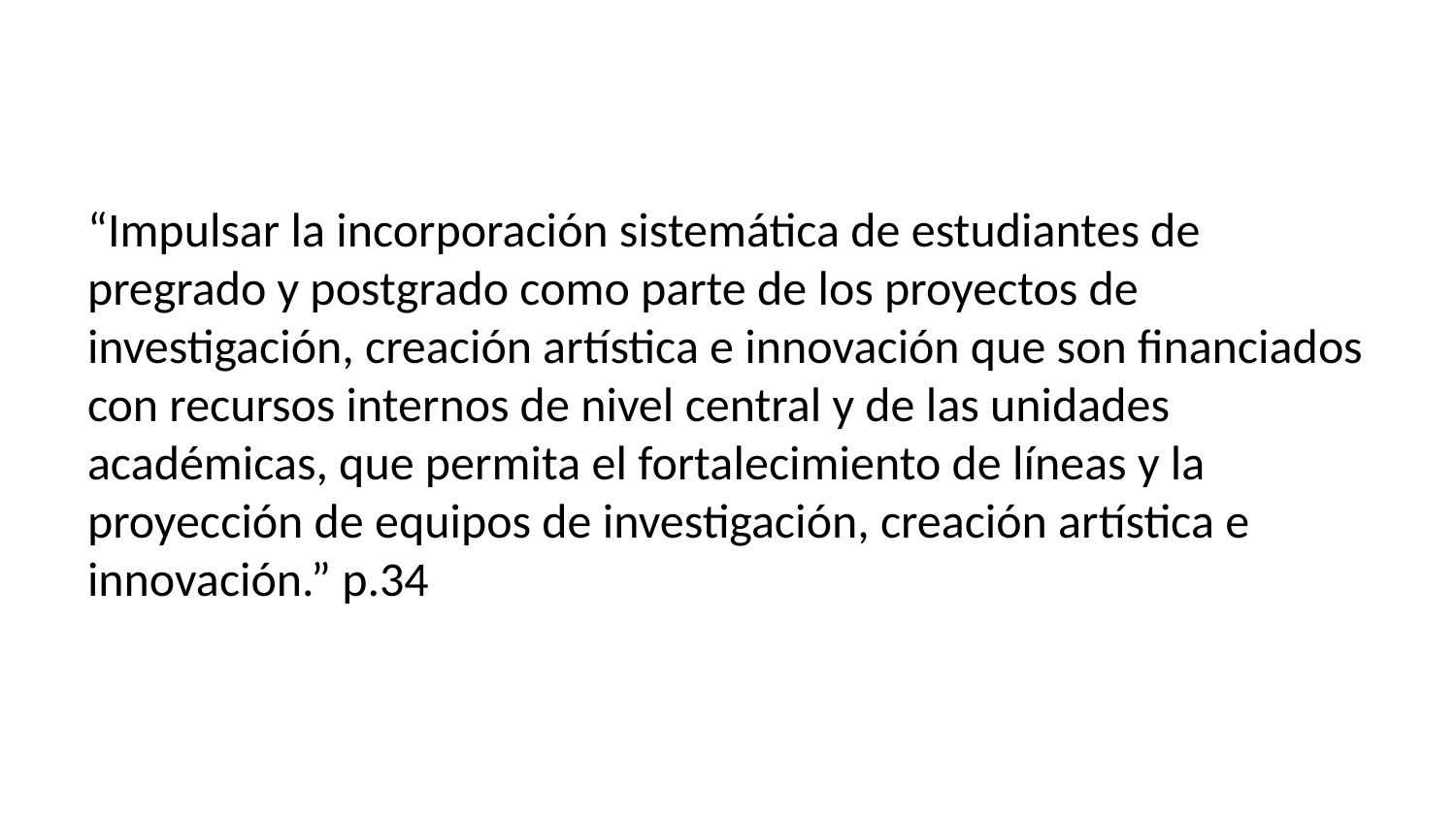

“Impulsar la incorporación sistemática de estudiantes de pregrado y postgrado como parte de los proyectos de investigación, creación artística e innovación que son financiados con recursos internos de nivel central y de las unidades académicas, que permita el fortalecimiento de líneas y la proyección de equipos de investigación, creación artística e innovación.” p.34